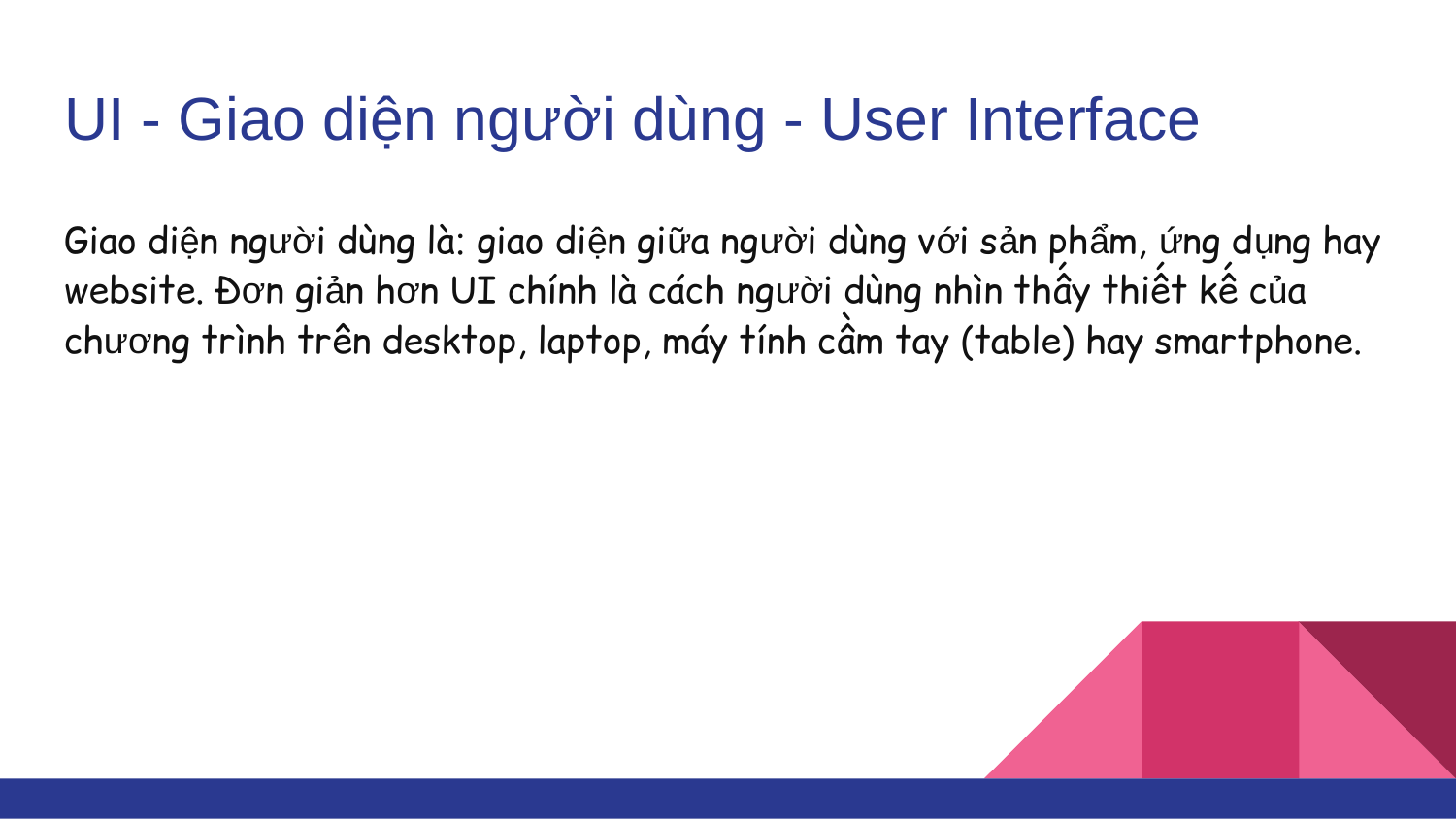

# UI - Giao diện người dùng - User Interface
Giao diện người dùng là: giao diện giữa người dùng với sản phẩm, ứng dụng hay website. Đơn giản hơn UI chính là cách người dùng nhìn thấy thiết kế của chương trình trên desktop, laptop, máy tính cầm tay (table) hay smartphone.